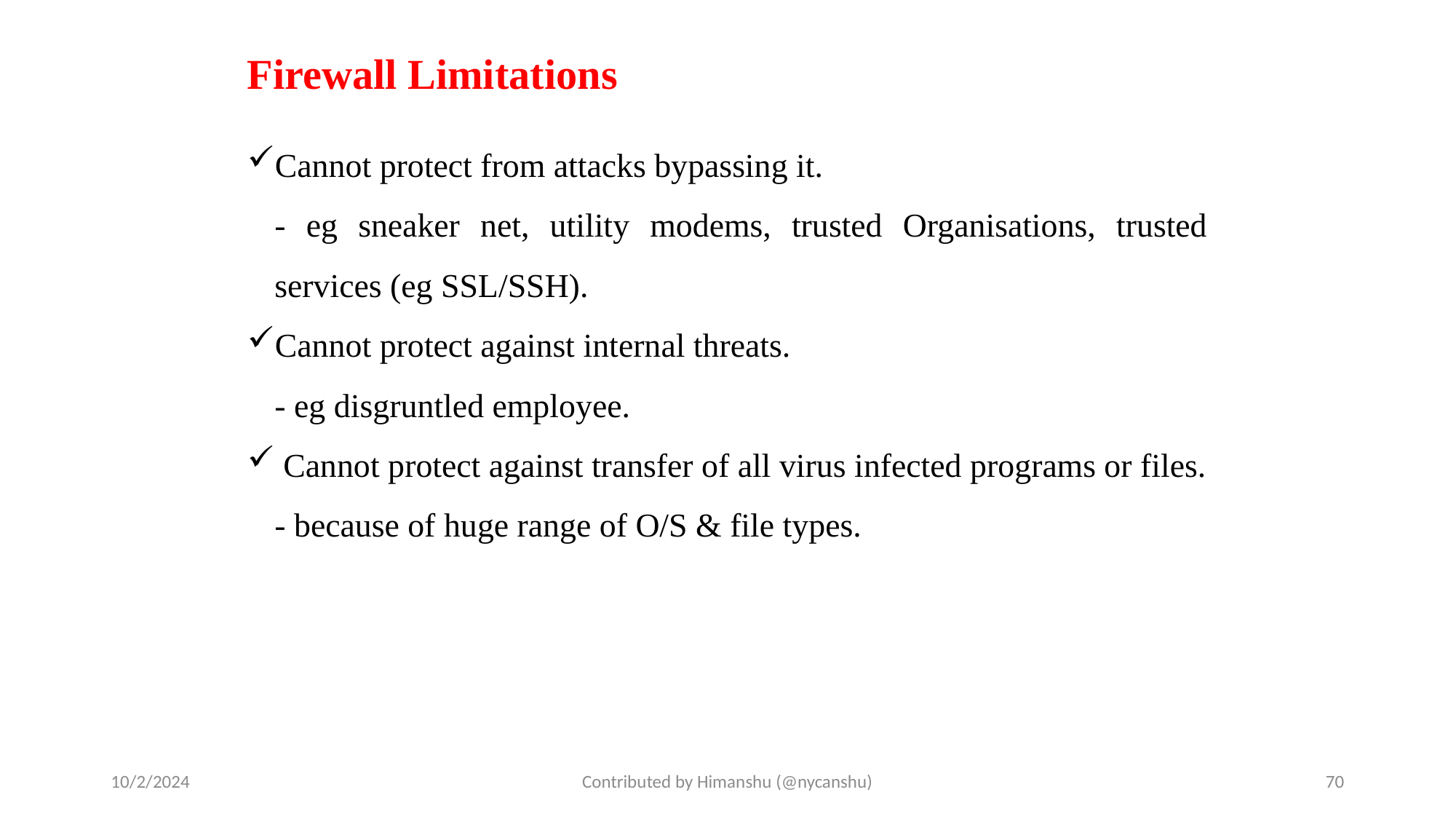

# Firewall Limitations
Cannot protect from attacks bypassing it.
	- eg sneaker net, utility modems, trusted Organisations, trusted services (eg SSL/SSH).
Cannot protect against internal threats.
	- eg disgruntled employee.
 Cannot protect against transfer of all virus infected programs or files.
	- because of huge range of O/S & file types.
10/2/2024
Contributed by Himanshu (@nycanshu)
70